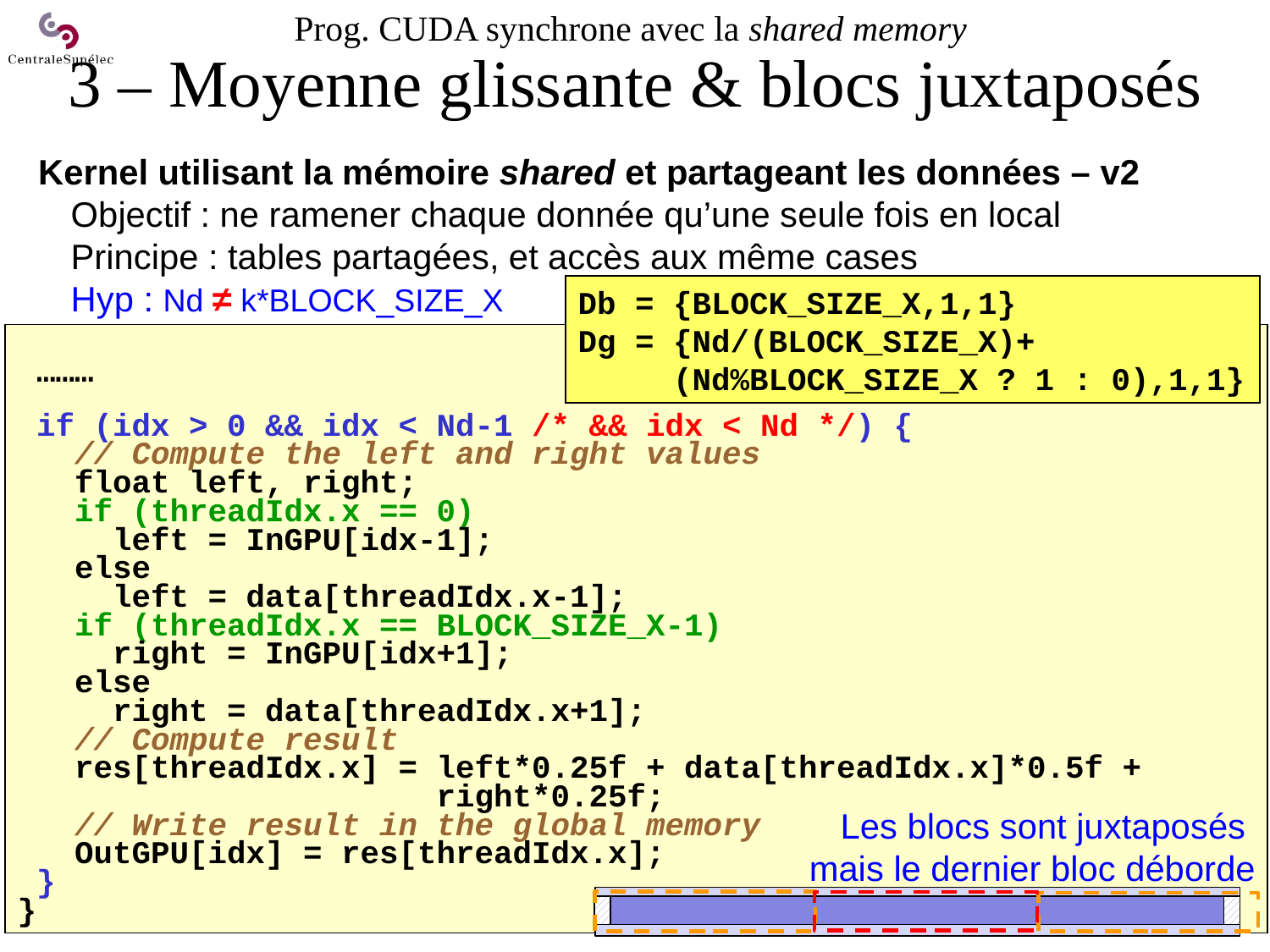

# Prog. CUDA synchrone avec la shared memory 3 – Moyenne glissante & blocs juxtaposés
Kernel utilisant la mémoire shared et partageant les données – v2
Objectif : ne ramener chaque donnée qu’une seule fois en local
Principe : tables partagées, et accès aux même cases
Hyp : Nd ≠ k*BLOCK_SIZE_X
Db = {BLOCK_SIZE_X,1,1}
Dg = {Nd/(BLOCK_SIZE_X)+
     (Nd%BLOCK_SIZE_X ? 1 : 0),1,1}

 ………

 if (idx > 0 && idx < Nd-1 /* && idx < Nd */) {
   // Compute the left and right values
   float left, right;
   if (threadIdx.x == 0)
     left = InGPU[idx-1];
   else
     left = data[threadIdx.x-1];
   if (threadIdx.x == BLOCK_SIZE_X-1)
     right = InGPU[idx+1];
   else
     right = data[threadIdx.x+1];
   // Compute result
   res[threadIdx.x] = left*0.25f + data[threadIdx.x]*0.5f +
                      right*0.25f;
   // Write result in the global memory
   OutGPU[idx] = res[threadIdx.x];
 }
}
Les blocs sont juxtaposés
mais le dernier bloc déborde